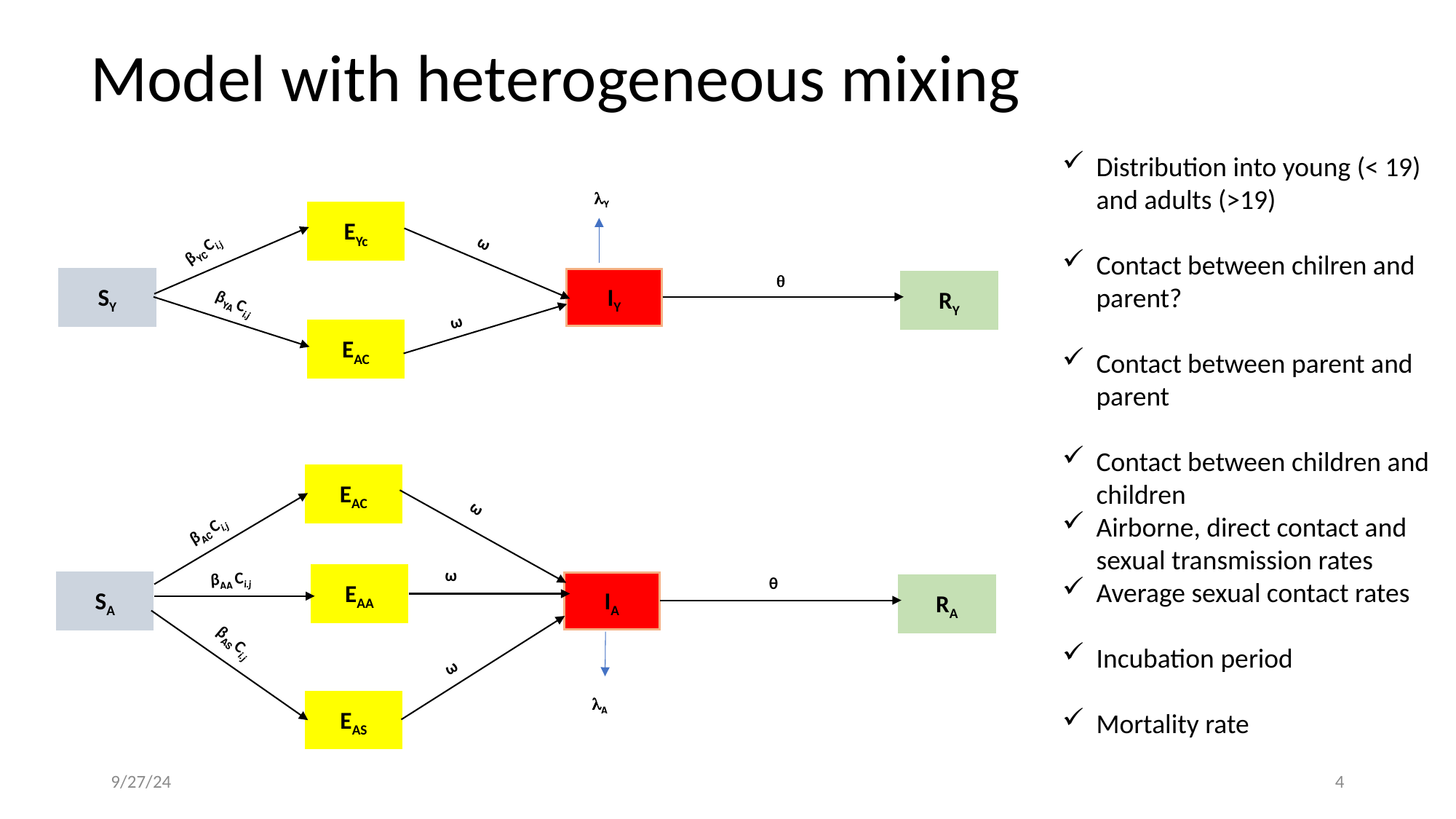

# Model with heterogeneous mixing

Distribution into young (< 19) and adults (>19)

Contact between chilren and parent?

Contact between parent and parent

Contact between children and children
Airborne, direct contact and sexual transmission rates
Average sexual contact rates

Incubation period

Mortality rate
λY
EYc
SY
IY
RY
EAC
βYC Ci.j

EAC
EAA
SA
IA
RA
EAS
λA
ω
θ
βYA Ci.j
ω
βAC Ci.j
ω
ω
βAA Ci.j
θ
ω
βAS Ci.j
9/27/24
4